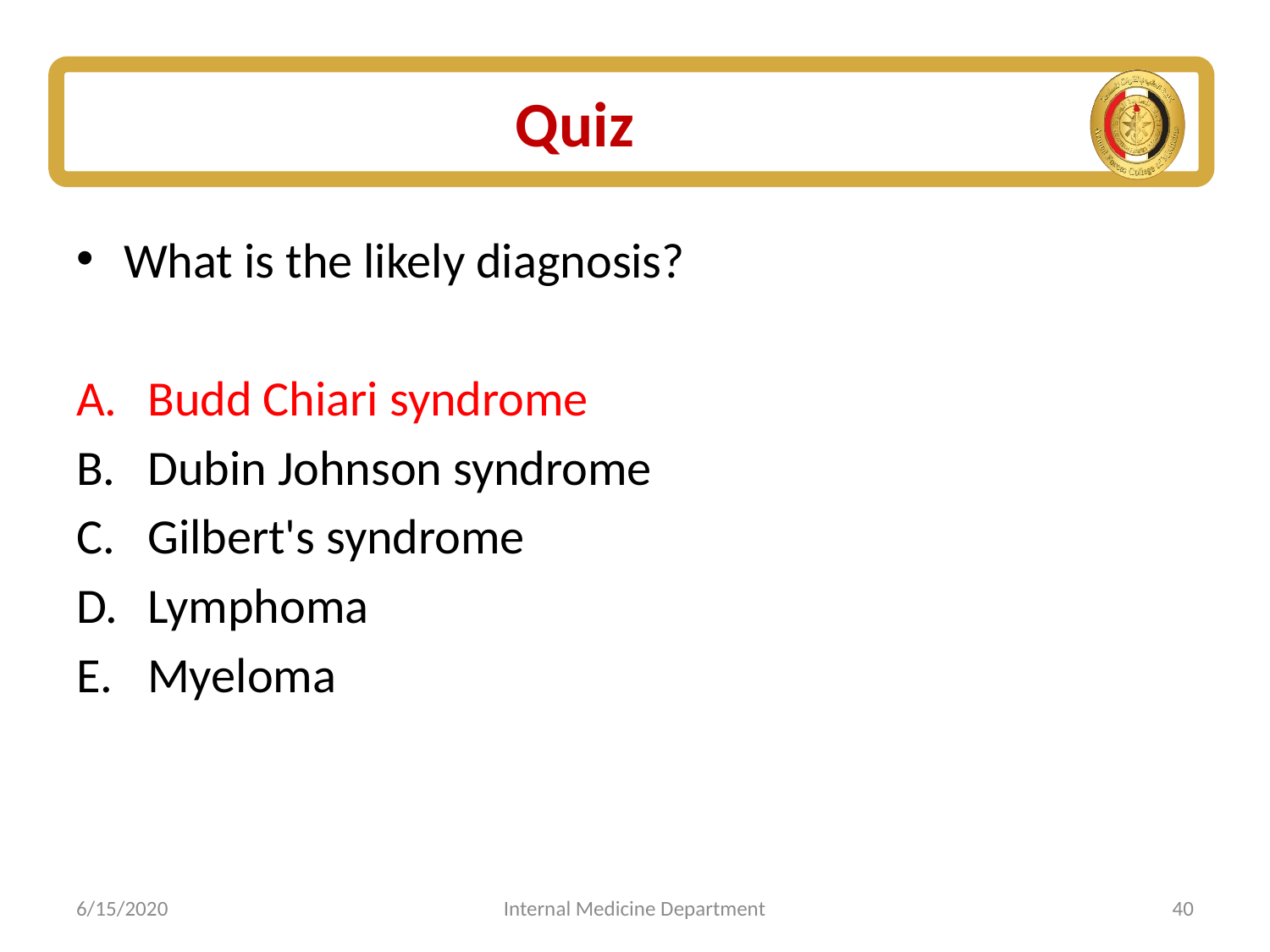

# Quiz
What is the likely diagnosis?

Budd Chiari syndrome
Dubin Johnson syndrome
Gilbert's syndrome
Lymphoma
Myeloma
6/15/2020
Internal Medicine Department
40